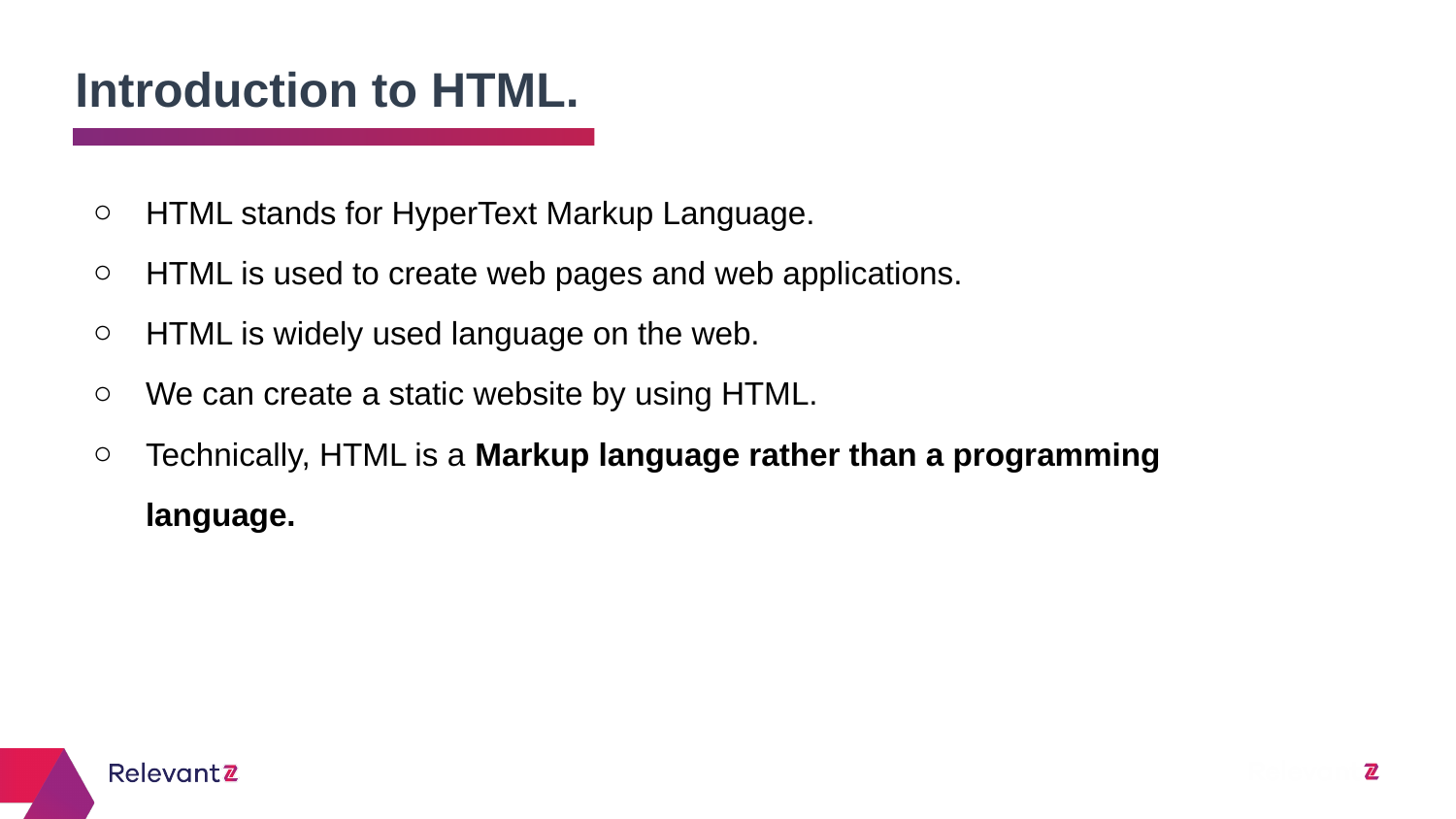

Introduction to HTML.
# HTML stands for HyperText Markup Language.
HTML is used to create web pages and web applications.
HTML is widely used language on the web.
We can create a static website by using HTML.
Technically, HTML is a Markup language rather than a programming language.